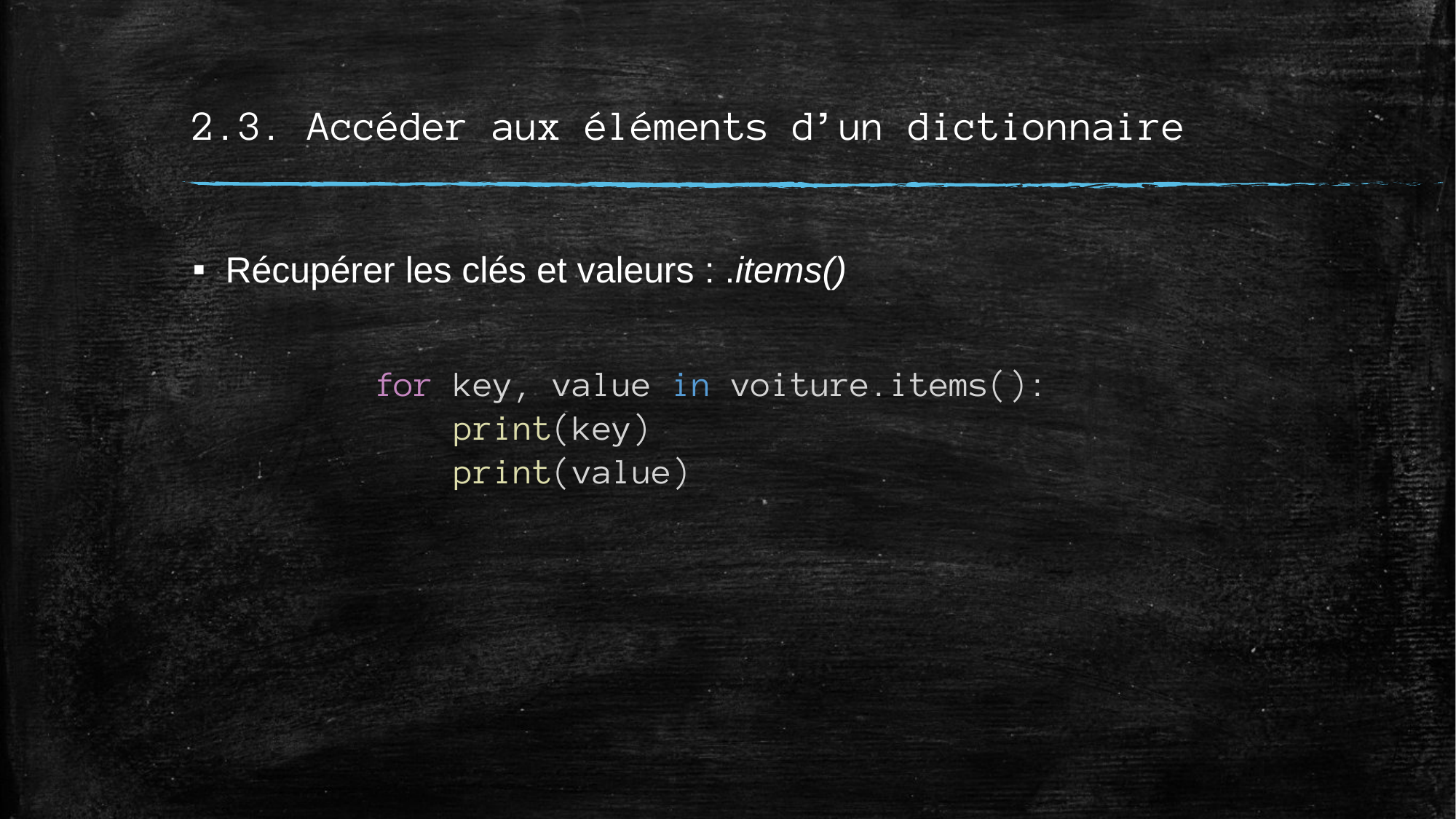

# 2.3. Accéder aux éléments d’un dictionnaire
Récupérer les clés et valeurs : .items()
for key, value in voiture.items():
    print(key)
    print(value)